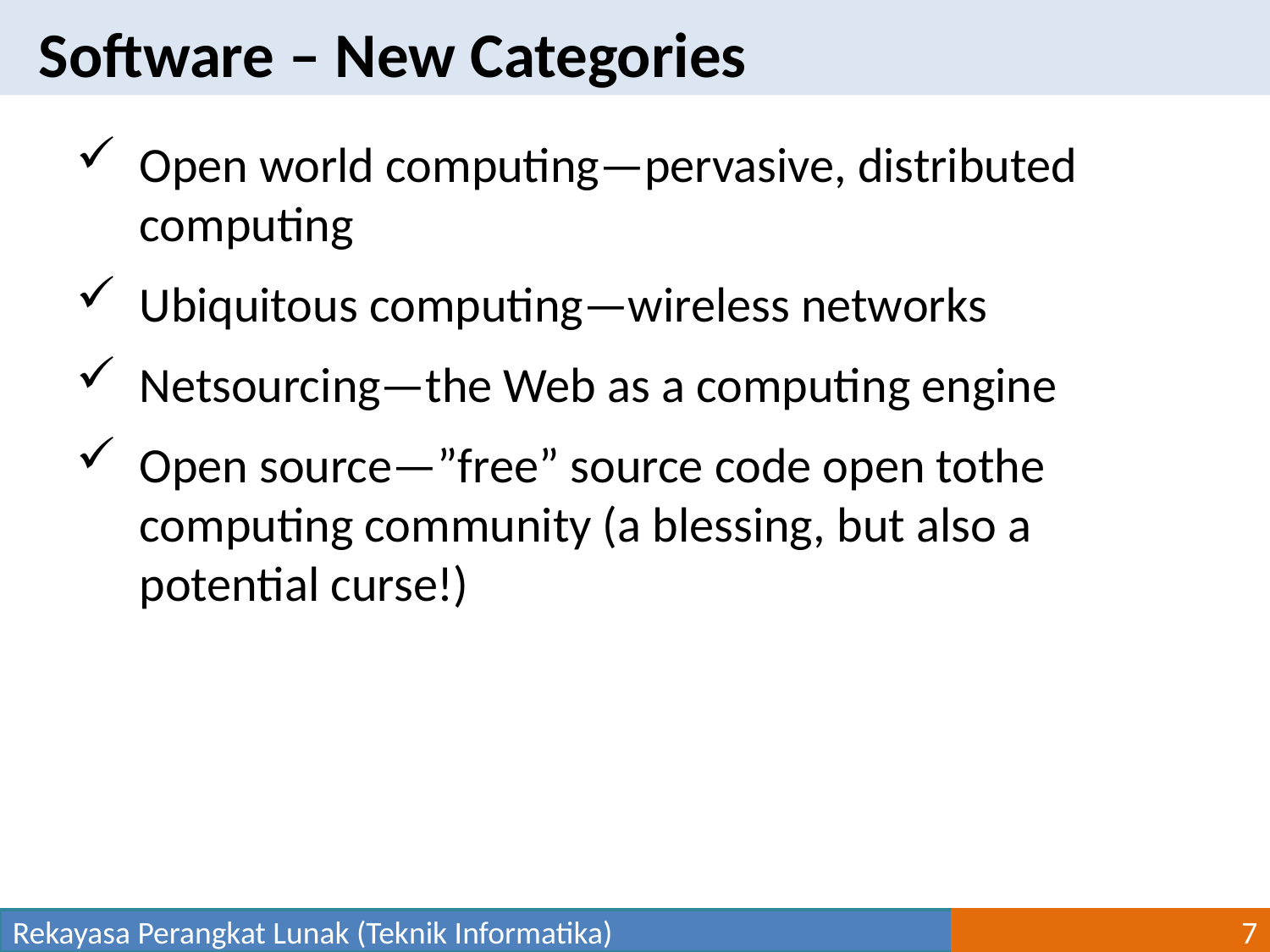

Software – New Categories
Open world computing—pervasive, distributed computing
Ubiquitous computing—wireless networks
Netsourcing—the Web as a computing engine
Open source—”free” source code open tothe computing community (a blessing, but also a potential curse!)
Rekayasa Perangkat Lunak (Teknik Informatika)
7